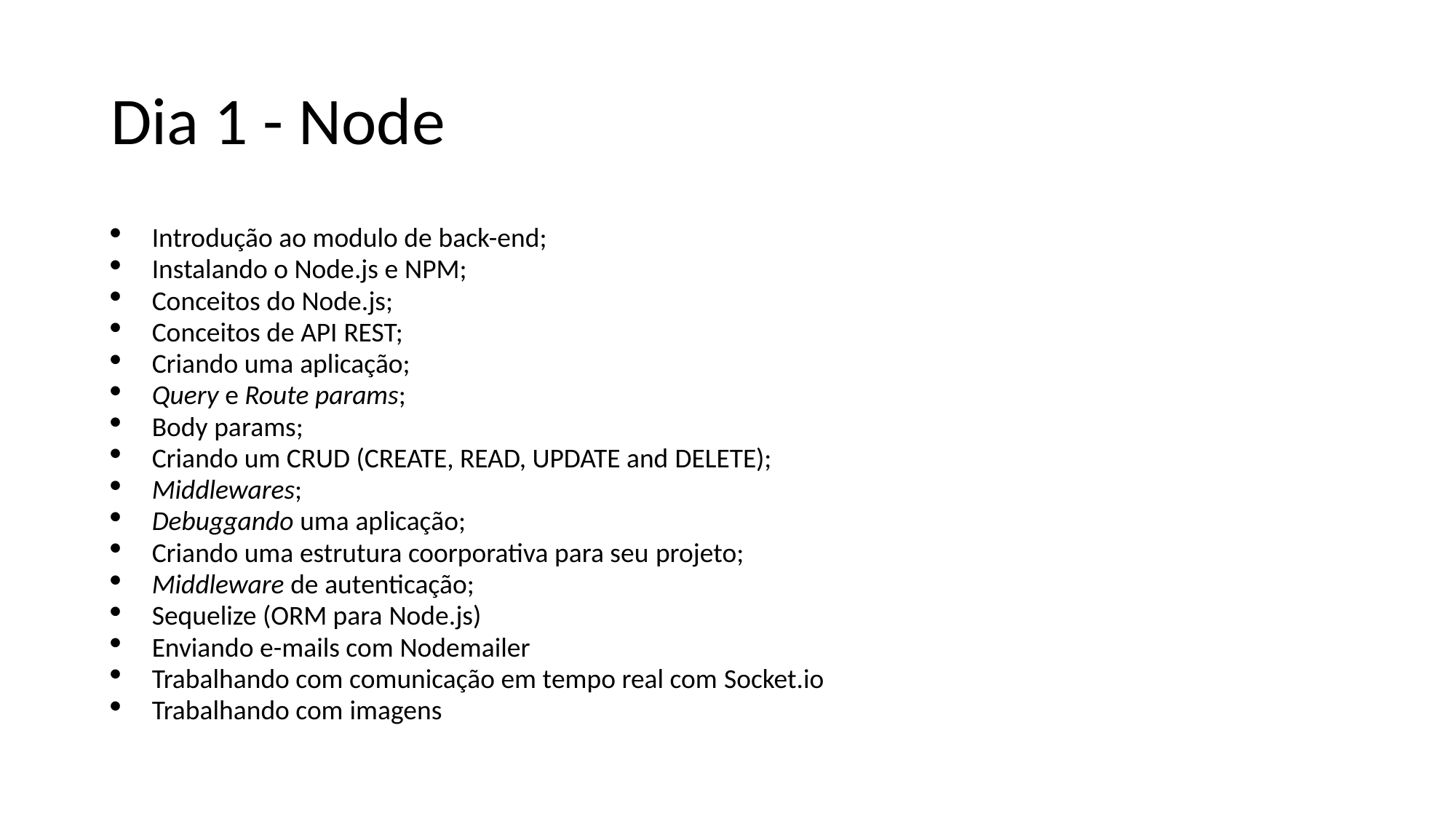

# Dia 1 - Node
Introdução ao modulo de back-end;
Instalando o Node.js e NPM;
Conceitos do Node.js;
Conceitos de API REST;
Criando uma aplicação;
Query e Route params;
Body params;
Criando um CRUD (CREATE, READ, UPDATE and DELETE);
Middlewares;
Debuggando uma aplicação;
Criando uma estrutura coorporativa para seu projeto;
Middleware de autenticação;
Sequelize (ORM para Node.js)
Enviando e-mails com Nodemailer
Trabalhando com comunicação em tempo real com Socket.io
Trabalhando com imagens